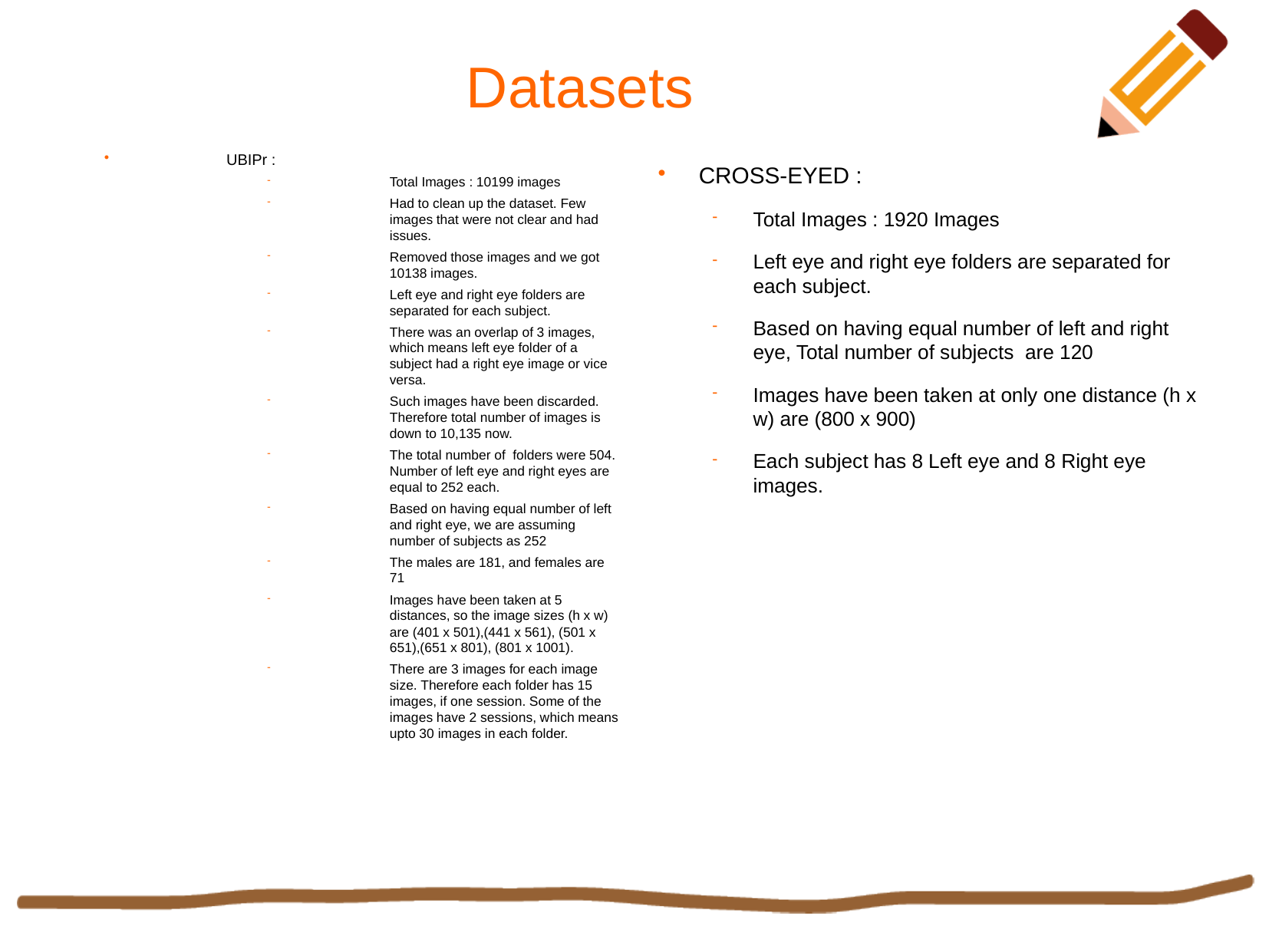

Datasets
UBIPr :
Total Images : 10199 images
Had to clean up the dataset. Few images that were not clear and had issues.
Removed those images and we got 10138 images.
Left eye and right eye folders are separated for each subject.
There was an overlap of 3 images, which means left eye folder of a subject had a right eye image or vice versa.
Such images have been discarded. Therefore total number of images is down to 10,135 now.
The total number of  folders were 504. Number of left eye and right eyes are equal to 252 each.
Based on having equal number of left and right eye, we are assuming number of subjects as 252
The males are 181, and females are 71
Images have been taken at 5 distances, so the image sizes (h x w) are (401 x 501),(441 x 561), (501 x 651),(651 x 801), (801 x 1001).
There are 3 images for each image size. Therefore each folder has 15 images, if one session. Some of the images have 2 sessions, which means upto 30 images in each folder.
CROSS-EYED :
Total Images : 1920 Images
Left eye and right eye folders are separated for each subject.
Based on having equal number of left and right eye, Total number of subjects  are 120
Images have been taken at only one distance (h x w) are (800 x 900)
Each subject has 8 Left eye and 8 Right eye images.